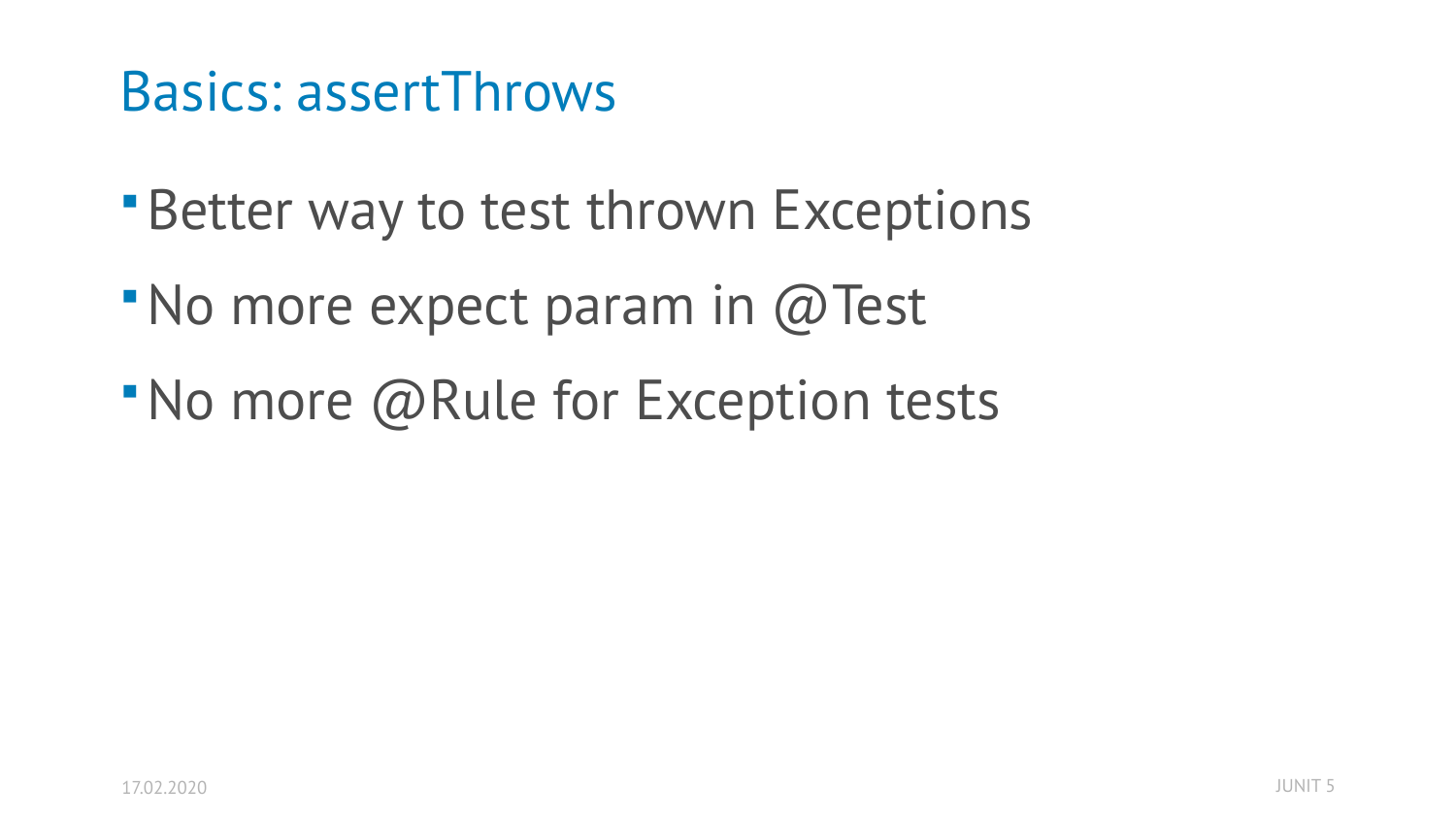

# Basics: assertThrows
Better way to test thrown Exceptions
No more expect param in @Test
No more @Rule for Exception tests

JUNIT 5
17.02.2020